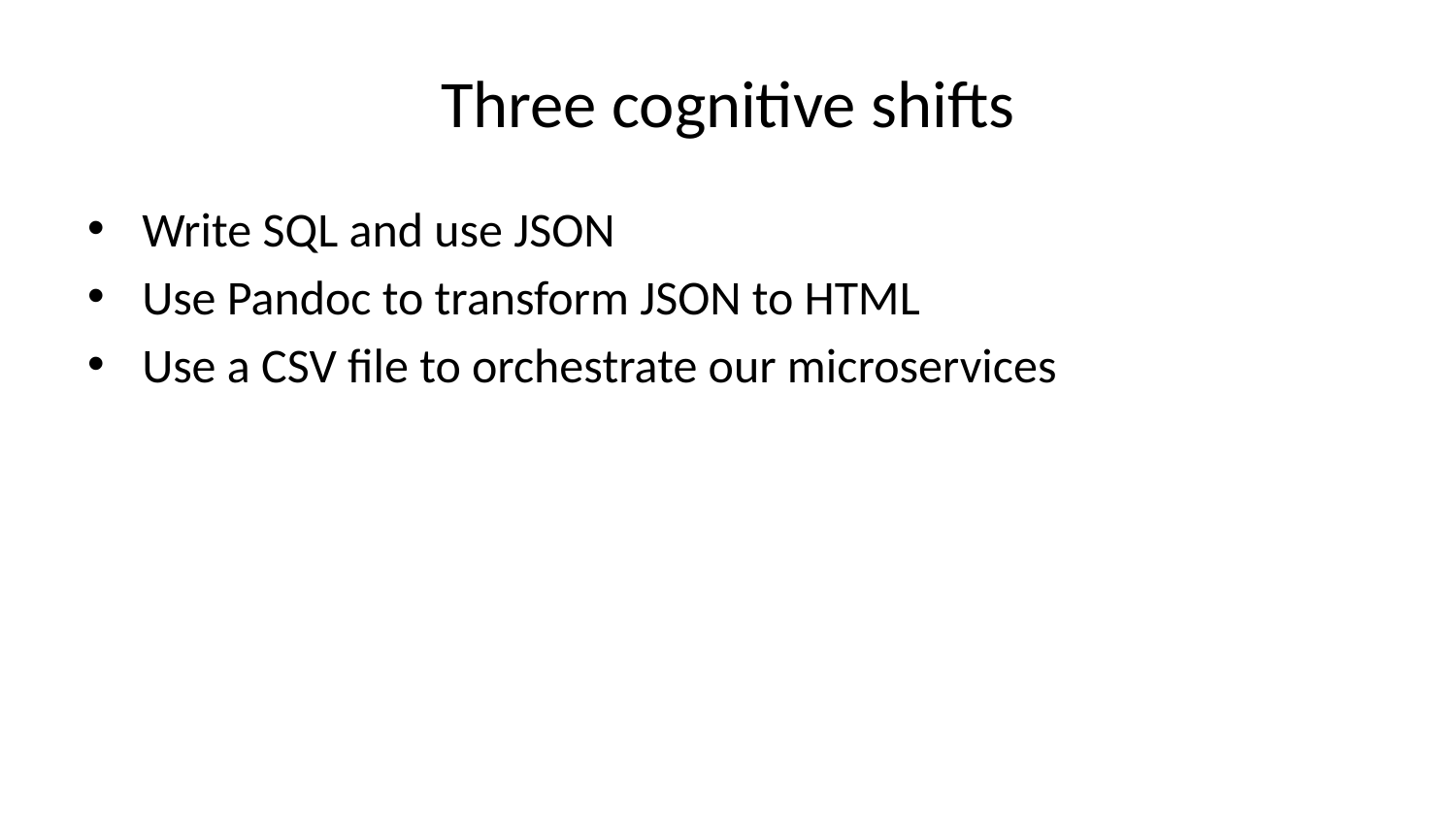

# Three cognitive shifts
Write SQL and use JSON
Use Pandoc to transform JSON to HTML
Use a CSV file to orchestrate our microservices